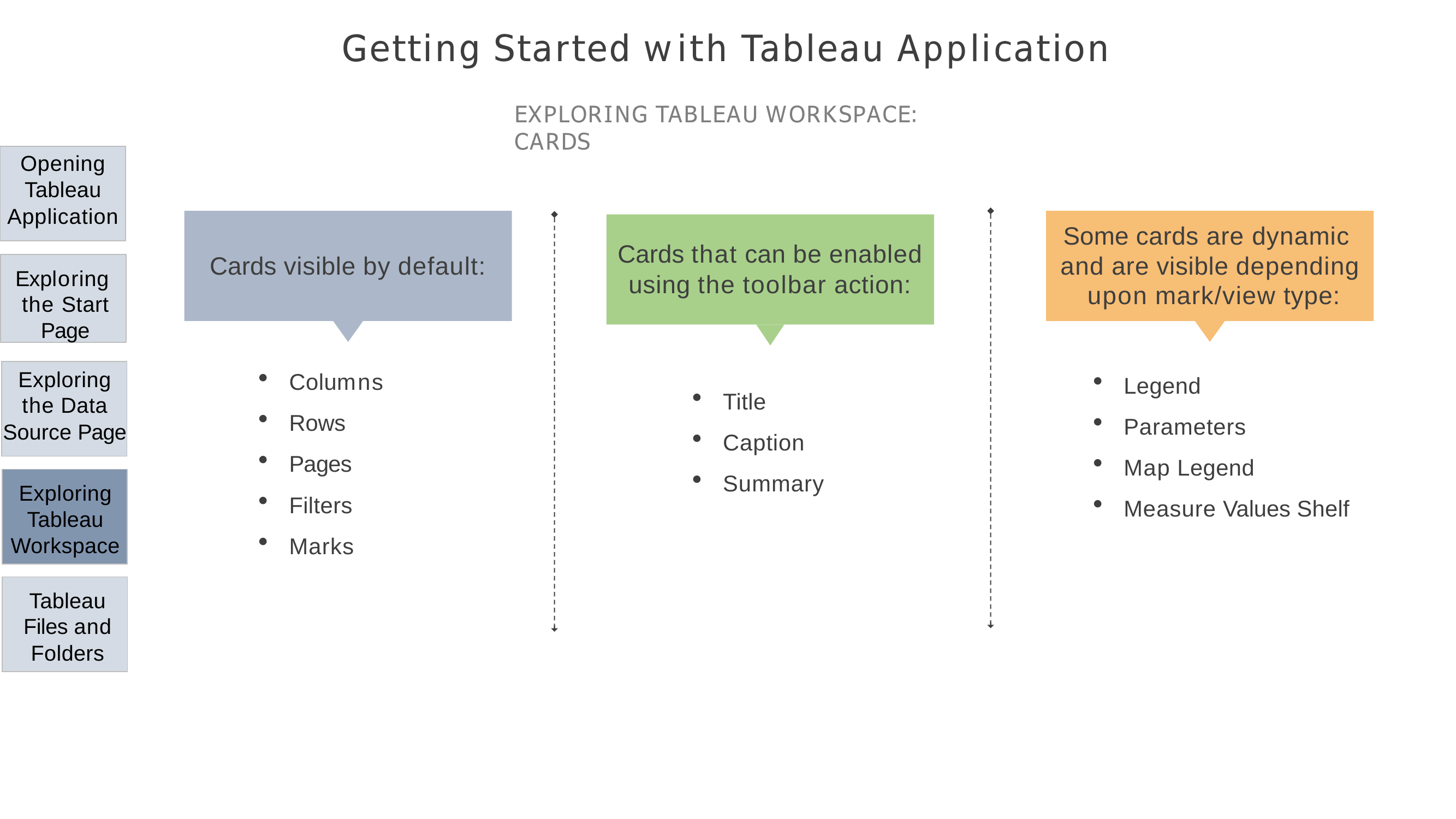

# Getting Started with Tableau Application
EXPLORING TABLEAU WORKSPACE: CARDS
| Opening |
| --- |
| Tableau |
| Application |

Some cards are dynamic  and are visible depending  upon mark/view type:
Cards that can be enabled
using the toolbar action:
Cards visible by default:
Exploring  the Start  Page
Columns
Rows
Pages
Filters
Marks
| Exploring |
| --- |
| the Data |
| Source Page |
Legend
Parameters
Map Legend
Measure Values Shelf
Title
Caption
Summary
| Exploring |
| --- |
| Tableau |
| Workspace |
| Tableau |
| --- |
| Files and |
| Folders |